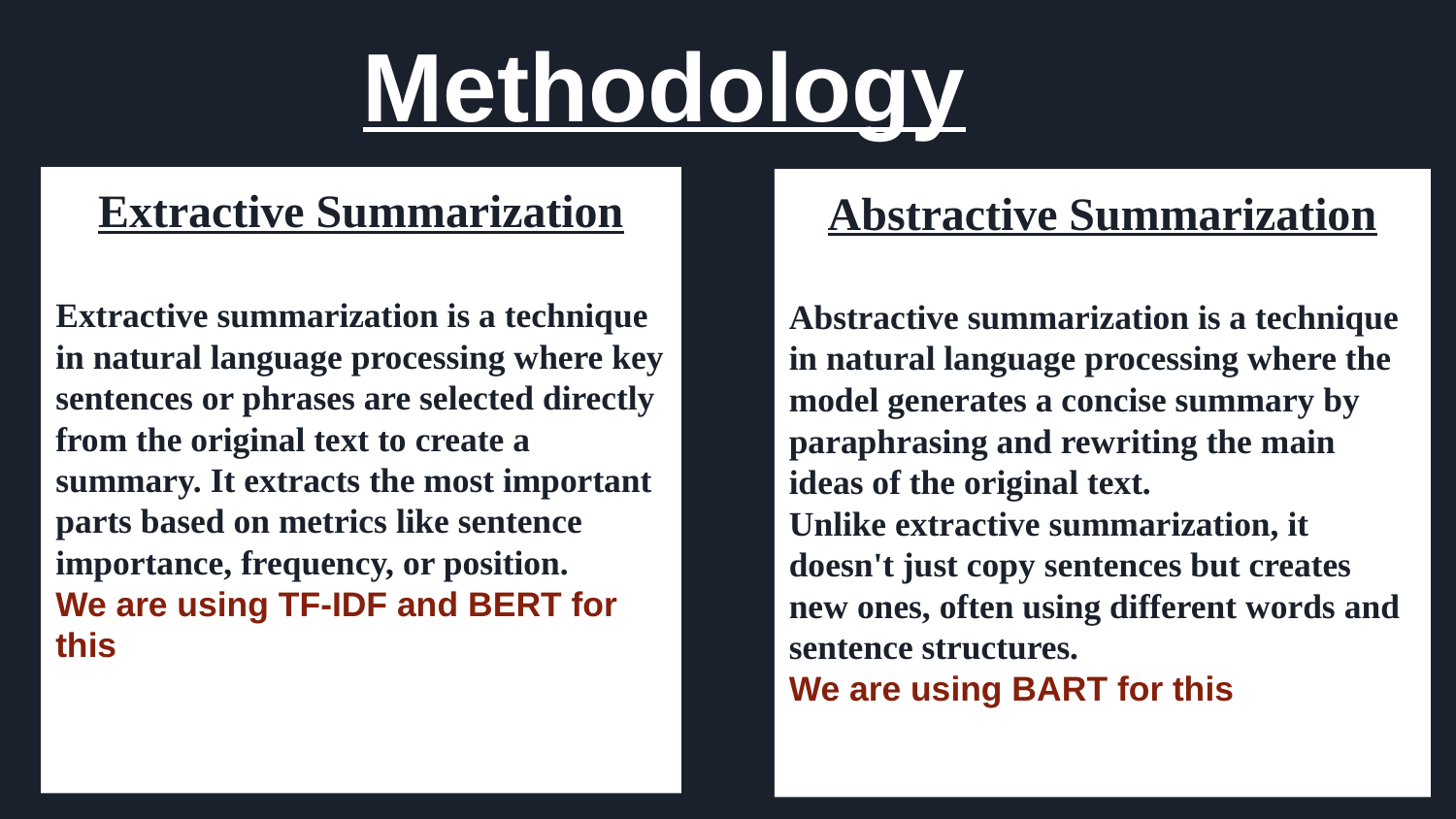

Methodology
Extractive Summarization

Extractive summarization is a technique in natural language processing where key sentences or phrases are selected directly from the original text to create a summary. It extracts the most important parts based on metrics like sentence importance, frequency, or position.
We are using TF-IDF and BERT for this
Abstractive Summarization

Abstractive summarization is a technique in natural language processing where the model generates a concise summary by paraphrasing and rewriting the main ideas of the original text.
Unlike extractive summarization, it doesn't just copy sentences but creates new ones, often using different words and sentence structures.
We are using BART for this